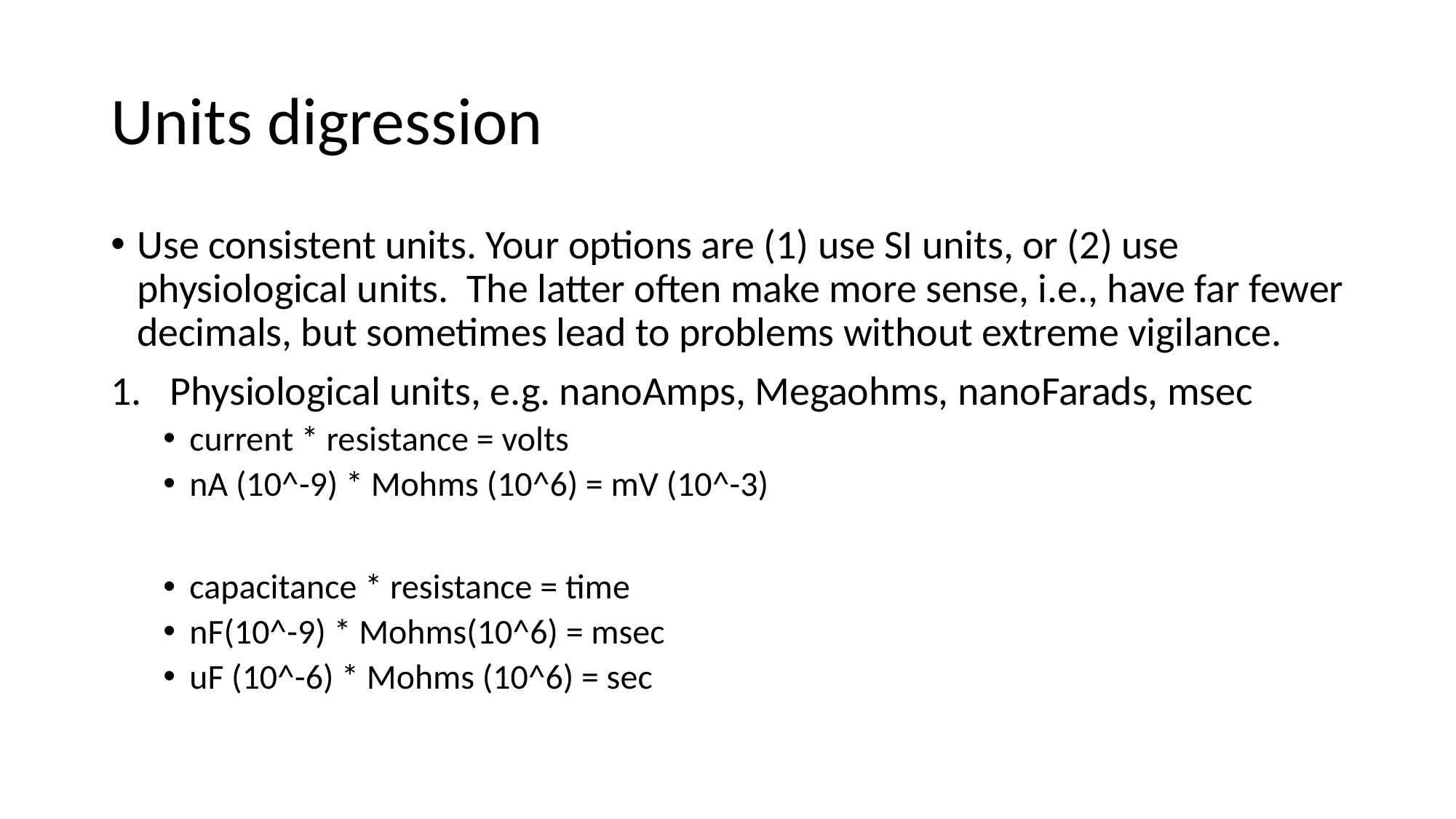

# Units digression
Use consistent units. Your options are (1) use SI units, or (2) use physiological units.  The latter often make more sense, i.e., have far fewer decimals, but sometimes lead to problems without extreme vigilance.
Physiological units, e.g. nanoAmps, Megaohms, nanoFarads, msec
current * resistance = volts
nA (10^-9) * Mohms (10^6) = mV (10^-3)

capacitance * resistance = time
nF(10^-9) * Mohms(10^6) = msec
uF (10^-6) * Mohms (10^6) = sec